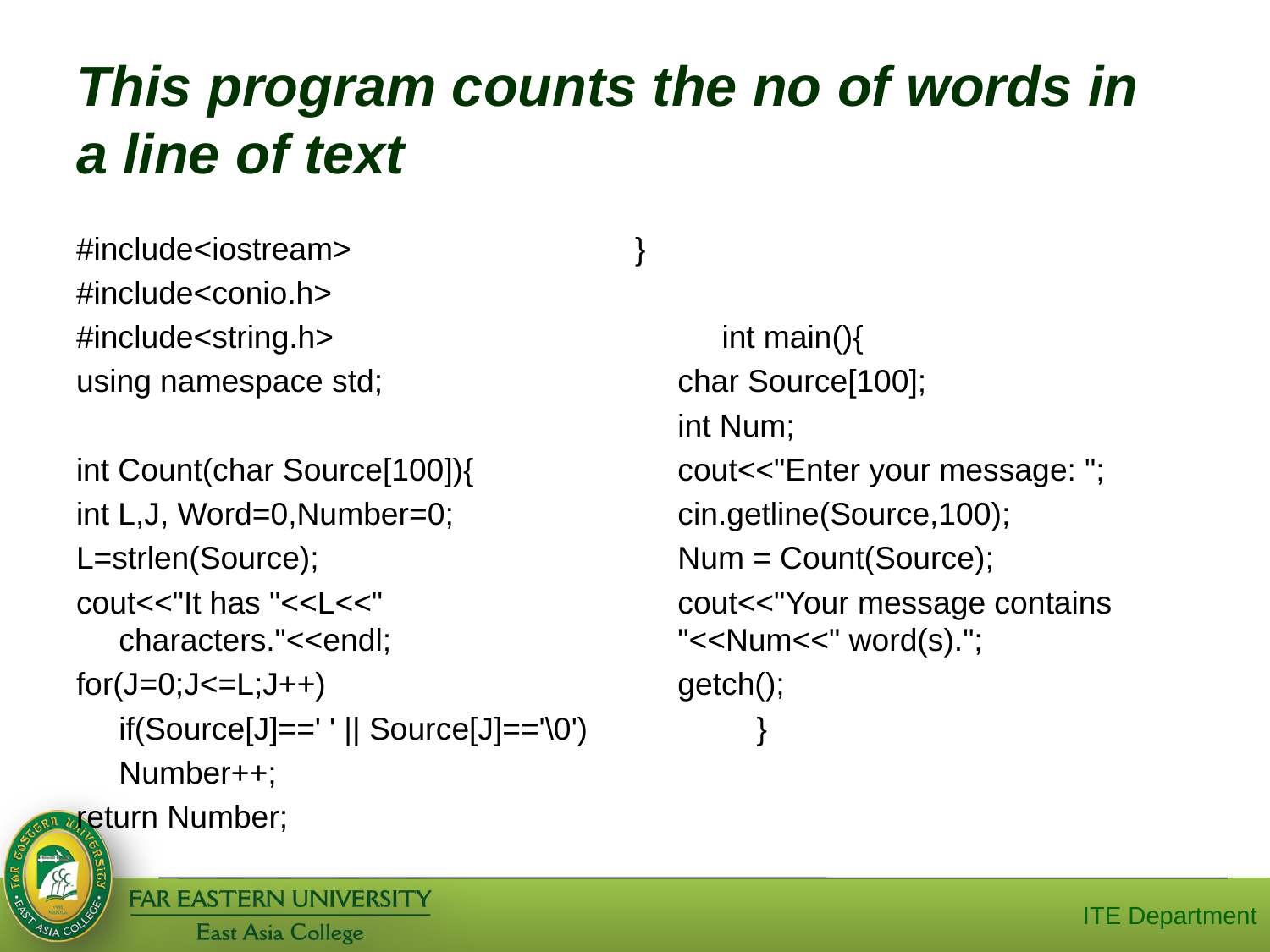

# This program counts the no of words in a line of text
#include<iostream>
#include<conio.h>
#include<string.h>
using namespace std;

int Count(char Source[100]){
int L,J, Word=0,Number=0;
L=strlen(Source);
cout<<"It has "<<L<<" characters."<<endl;
for(J=0;J<=L;J++)
	if(Source[J]==' ' || Source[J]=='\0')
		Number++;
return Number;
}

          int main(){
	char Source[100];
	int Num;
	cout<<"Enter your message: ";
	cin.getline(Source,100);
	Num = Count(Source);
	cout<<"Your message contains "<<Num<<" word(s).";
	getch();
              }